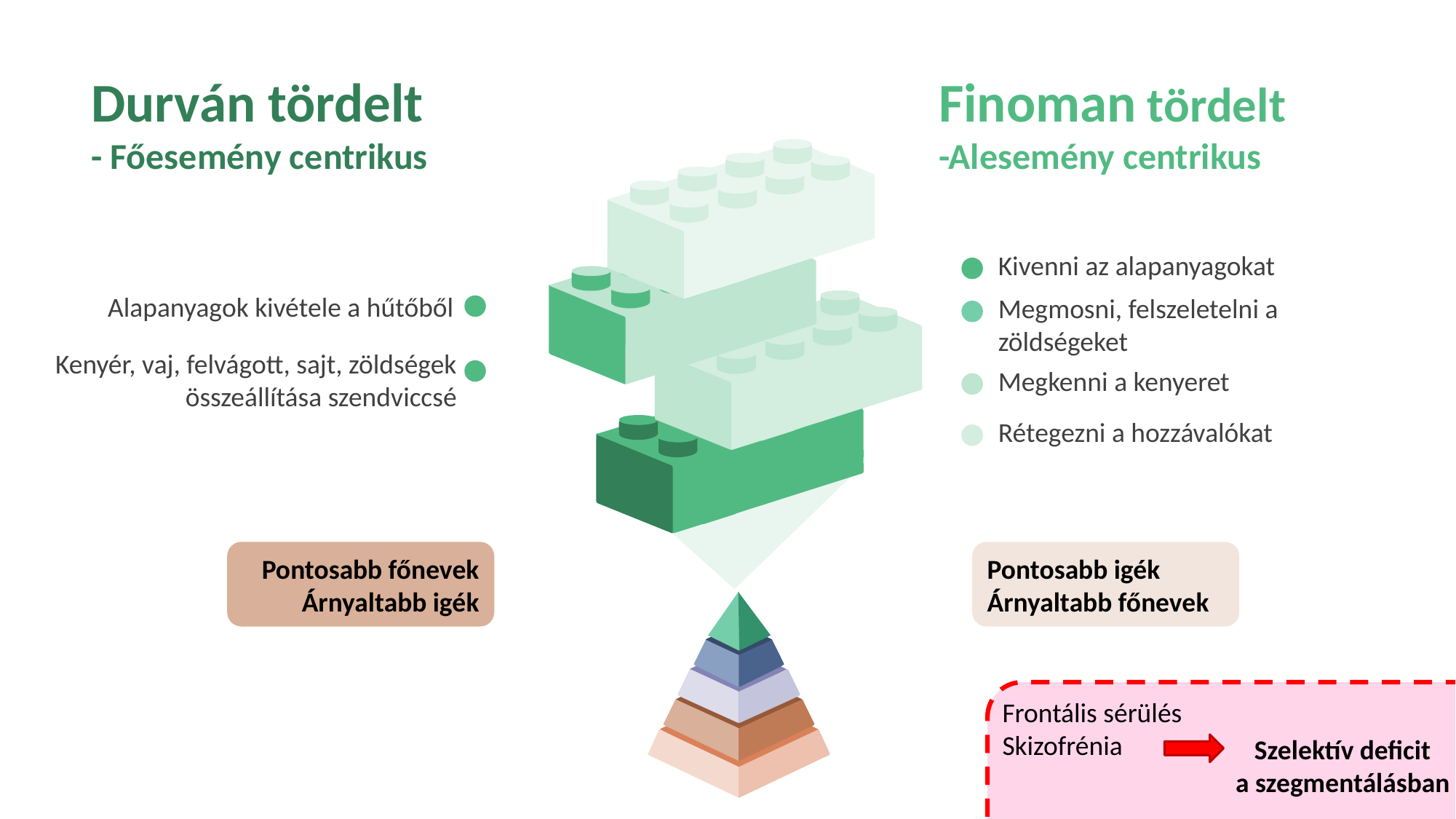

Durván tördelt
- Főesemény centrikus
Finoman tördelt
-Alesemény centrikus

Kivenni az alapanyagokat

Megmosni, felszeletelni a zöldségeket

Megkenni a kenyeret

Rétegezni a hozzávalókat
Alapanyagok kivétele a hűtőből

Kenyér, vaj, felvágott, sajt, zöldségek összeállítása szendviccsé

Pontosabb főnevek
Árnyaltabb igék
Pontosabb igék
Árnyaltabb főnevek

Frontális sérülés
Skizofrénia
Szelektív deficit
a szegmentálásban